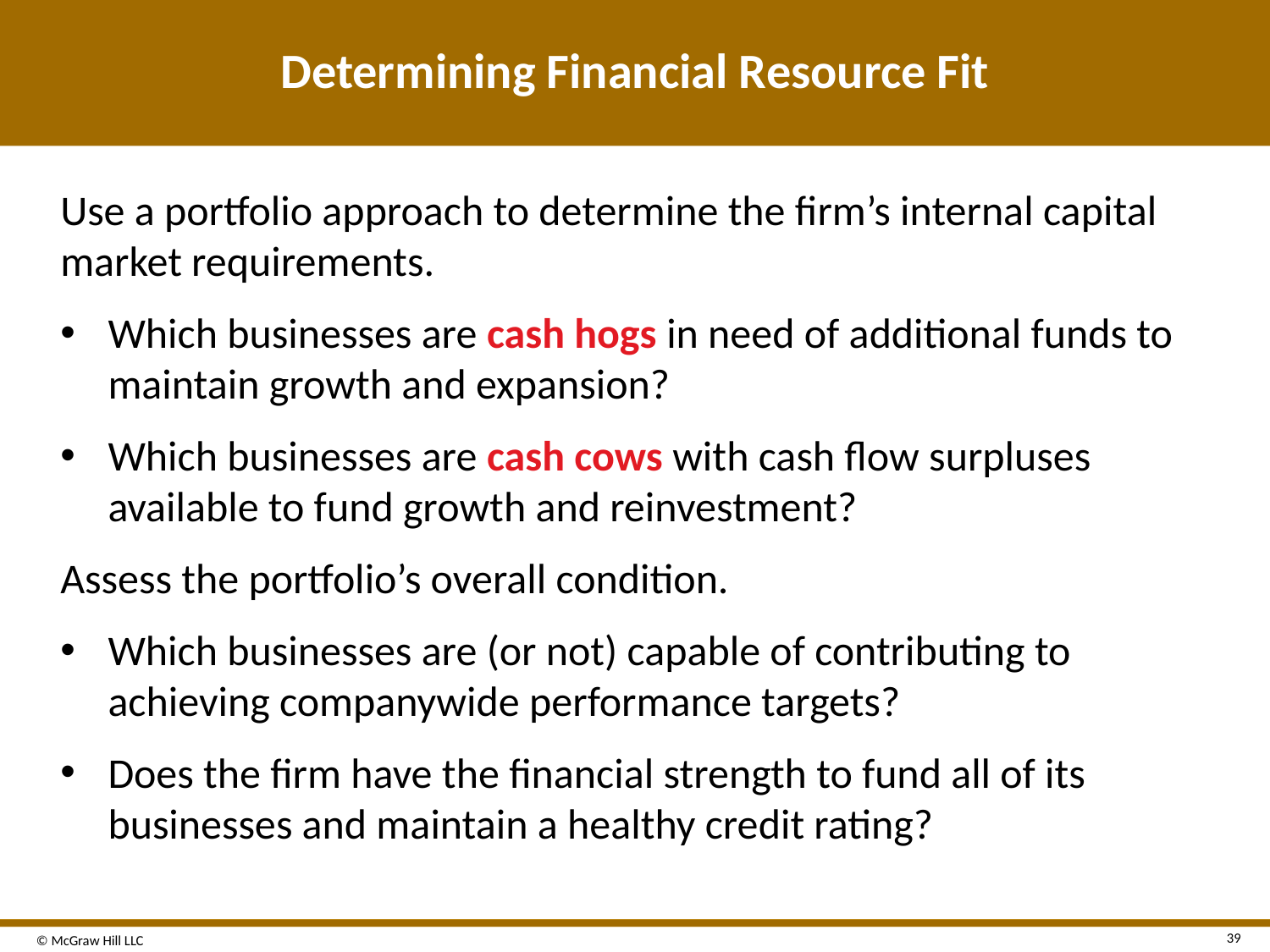

# Determining Financial Resource Fit
Use a portfolio approach to determine the firm’s internal capital market requirements.
Which businesses are cash hogs in need of additional funds to maintain growth and expansion?
Which businesses are cash cows with cash flow surpluses available to fund growth and reinvestment?
Assess the portfolio’s overall condition.
Which businesses are (or not) capable of contributing to achieving companywide performance targets?
Does the firm have the financial strength to fund all of its businesses and maintain a healthy credit rating?

39